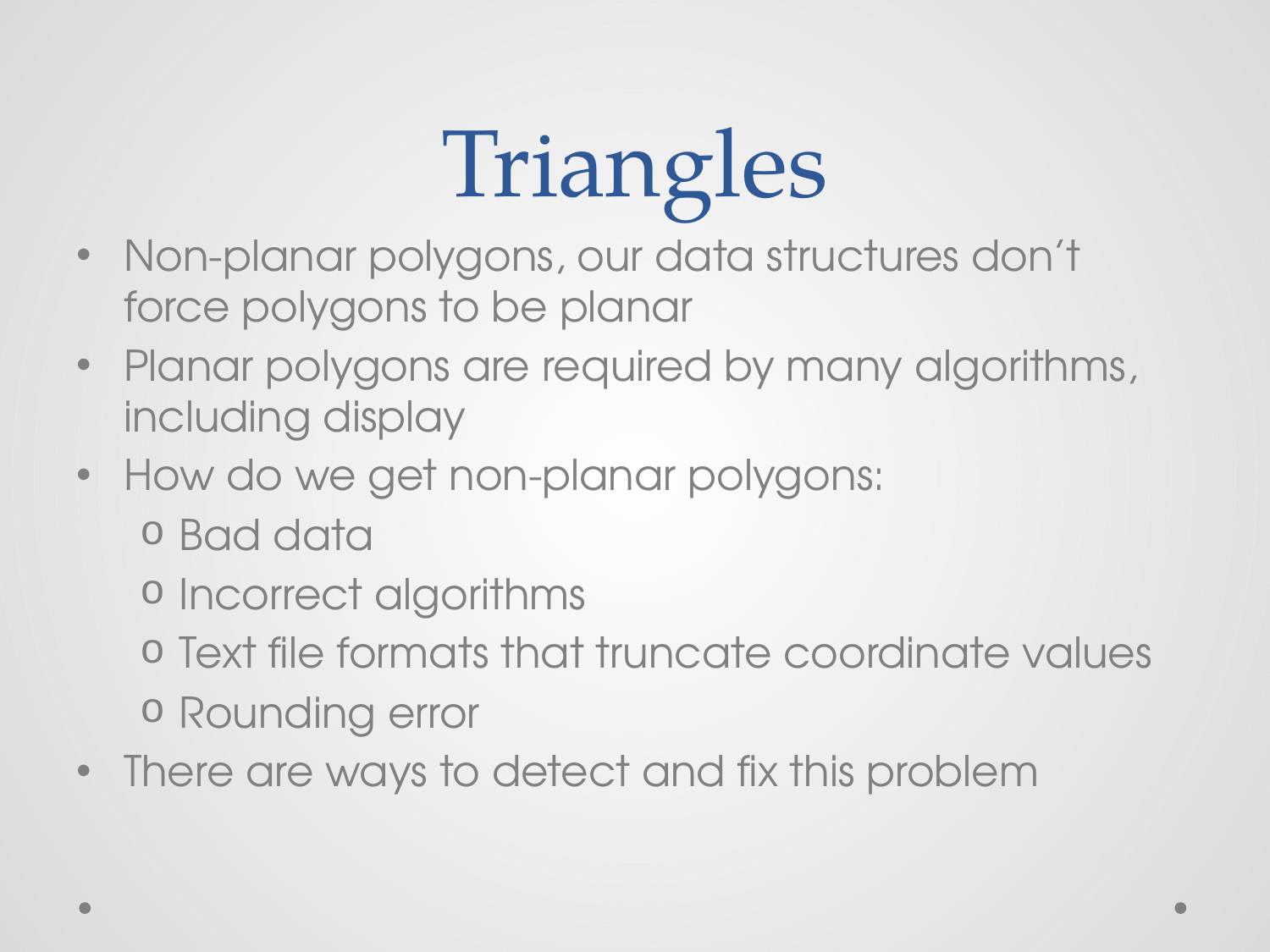

# Triangles
Non-planar polygons, our data structures don’t force polygons to be planar
Planar polygons are required by many algorithms, including display
How do we get non-planar polygons:
Bad data
Incorrect algorithms
Text file formats that truncate coordinate values
Rounding error
There are ways to detect and fix this problem